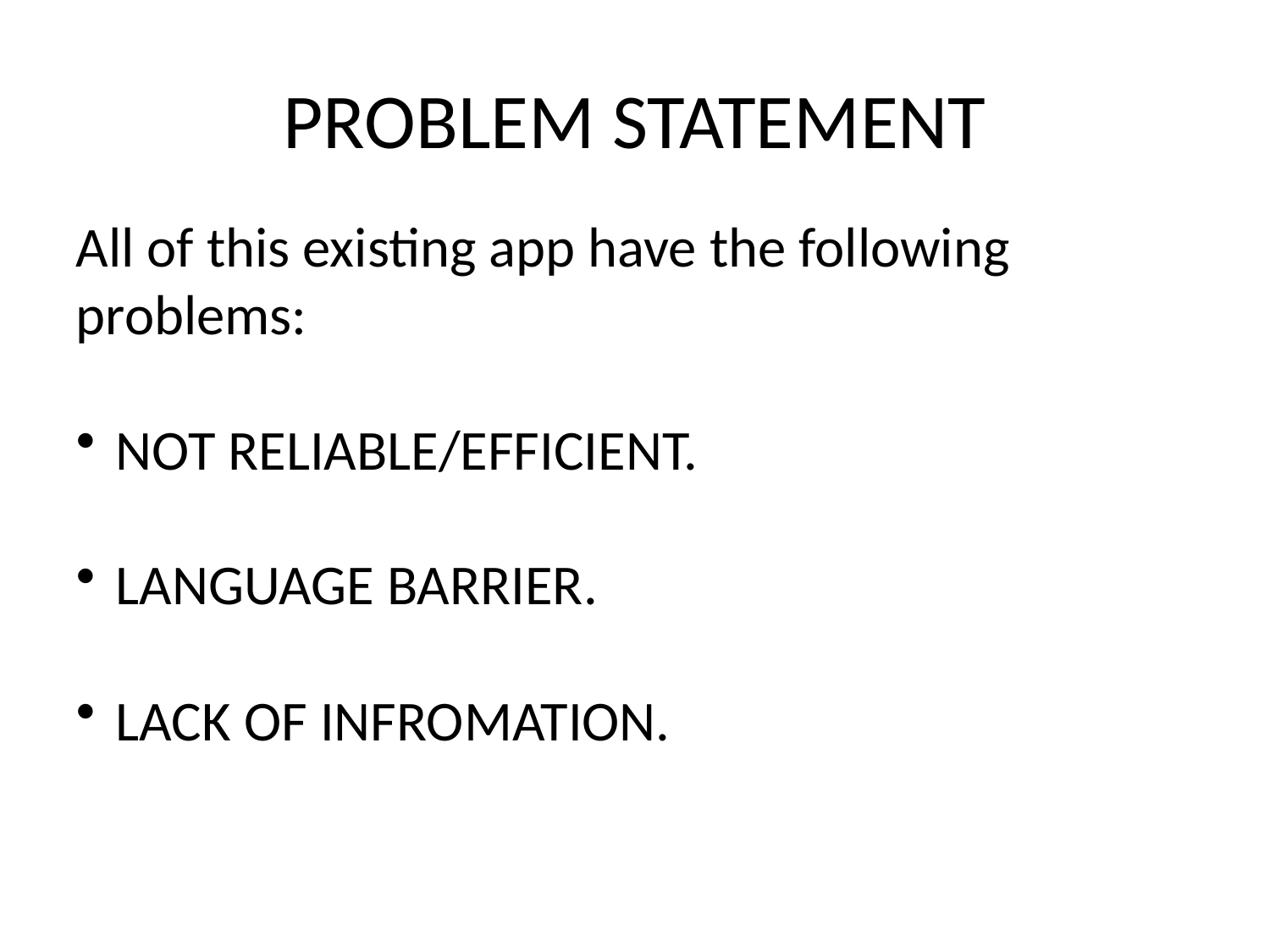

# PROBLEM STATEMENT
All of this existing app have the following problems:

NOT RELIABLE/EFFICIENT.

LANGUAGE BARRIER.

LACK OF INFROMATION.